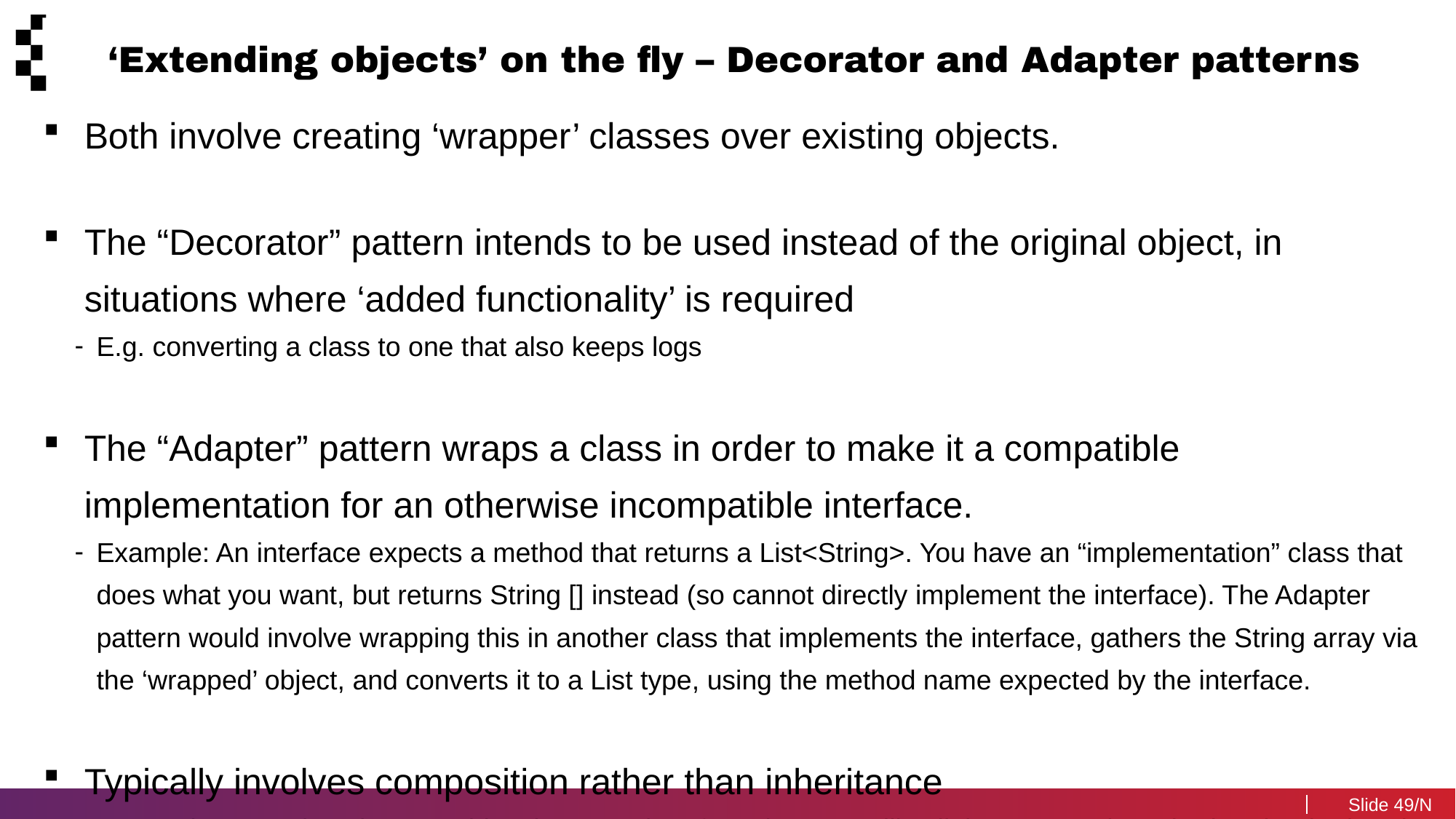

‘Extending objects’ on the fly – Decorator and Adapter patterns
Both involve creating ‘wrapper’ classes over existing objects.

The “Decorator” pattern intends to be used instead of the original object, in situations where ‘added functionality’ is required
E.g. converting a class to one that also keeps logs

The “Adapter” pattern wraps a class in order to make it a compatible implementation for an otherwise incompatible interface.
Example: An interface expects a method that returns a List<String>. You have an “implementation” class that does what you want, but returns String [] instead (so cannot directly implement the interface). The Adapter pattern would involve wrapping this in another class that implements the interface, gathers the String array via the ‘wrapped’ object, and converts it to a List type, using the method name expected by the interface.

Typically involves composition rather than inheritance
Hence the wrapping class provides the same interface, but can still call the ‘wrapped’ method under the hood.

49/N